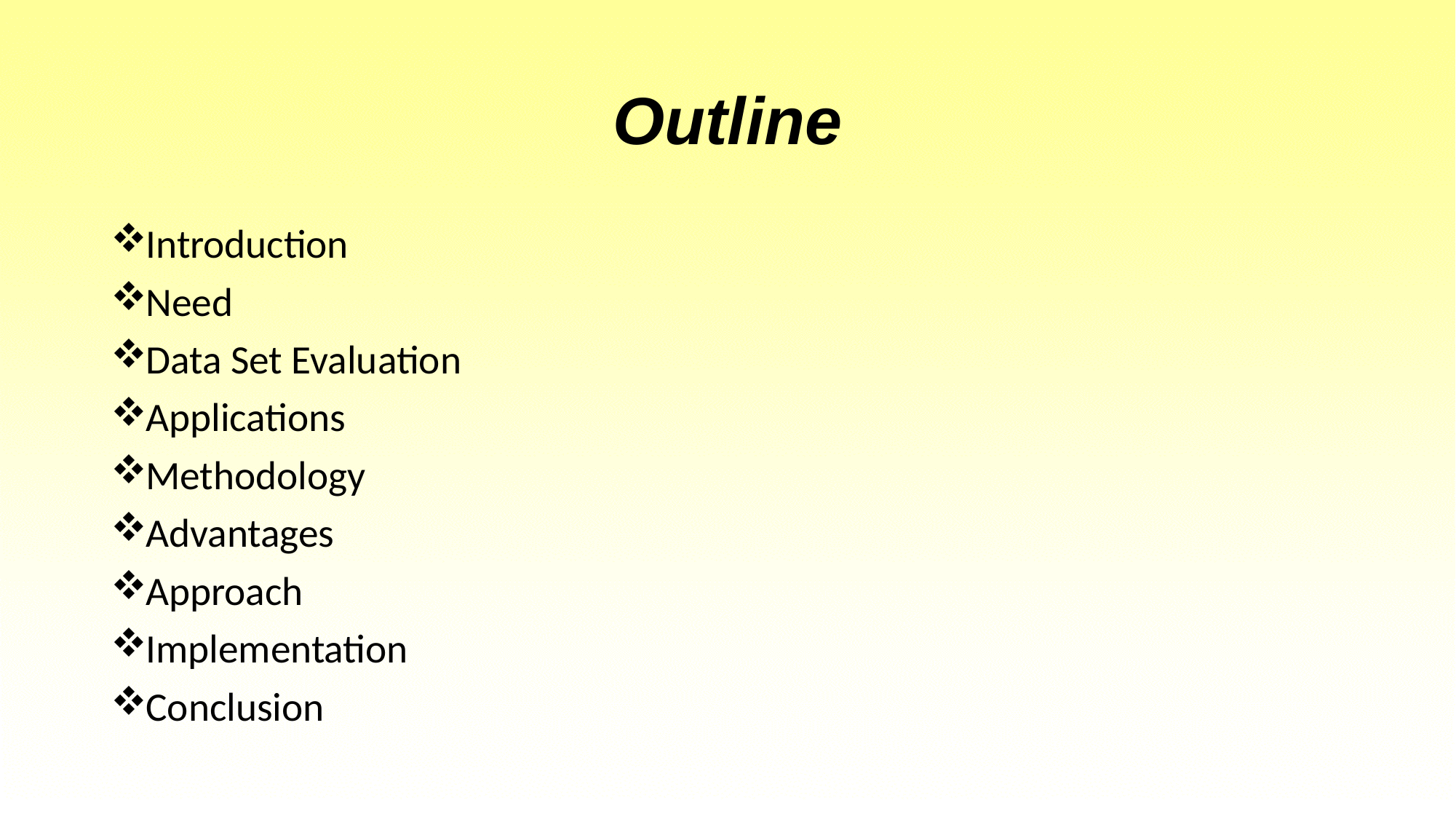

# Outline
Introduction
Need
Data Set Evaluation
Applications
Methodology
Advantages
Approach
Implementation
Conclusion